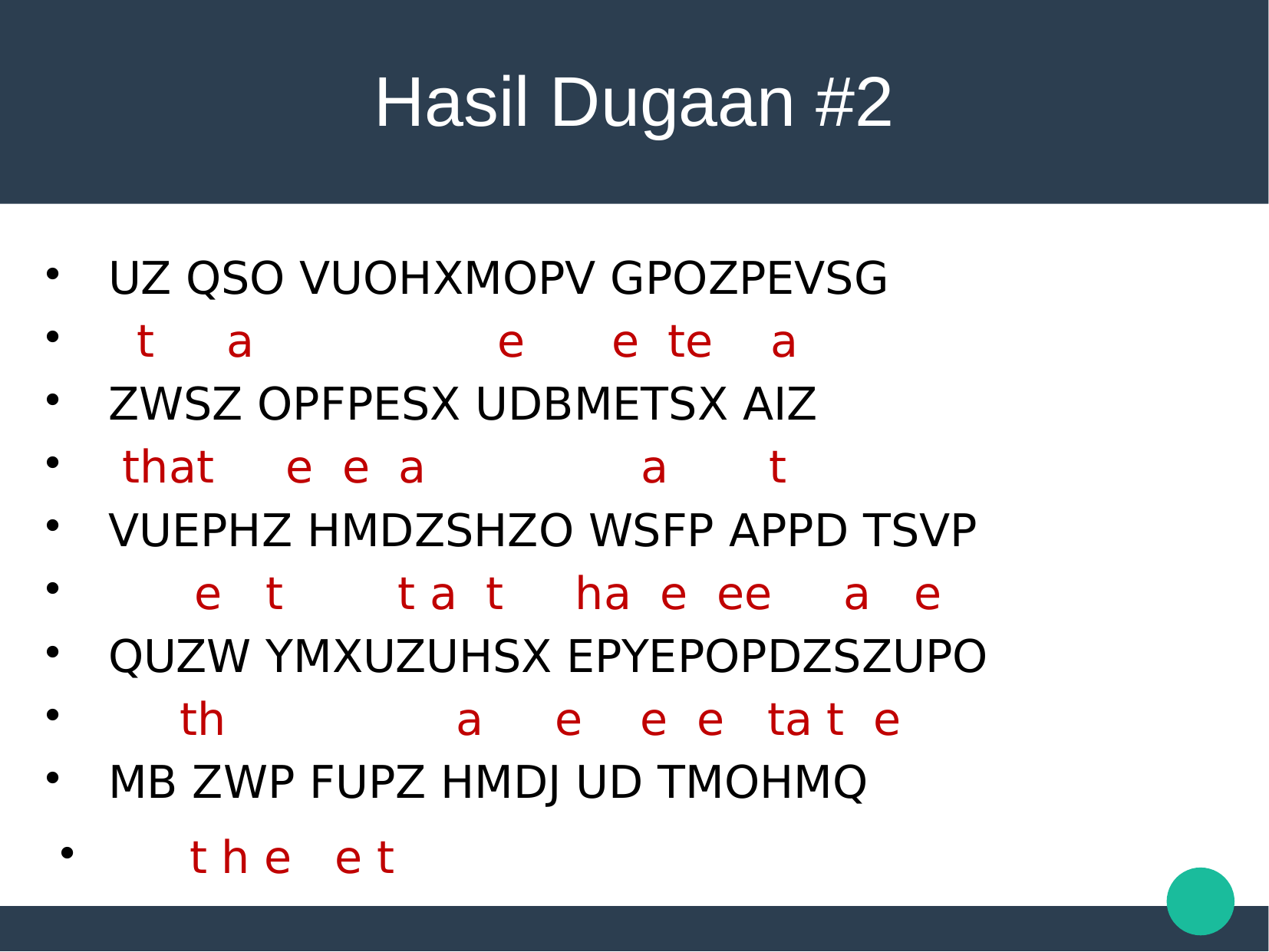

Hasil Dugaan #2
UZ QSO VUOHXMOPV GPOZPEVSG
  t     a                 e      e  te    a
ZWSZ OPFPESX UDBMETSX AIZ
 that     e  e  a               a       t
VUEPHZ HMDZSHZO WSFP APPD TSVP
      e   t        t a  t     ha  e  ee     a   e
QUZW YMXUZUHSX EPYEPOPDZSZUPO
     th                a     e    e  e   ta t  e
MB ZWP FUPZ HMDJ UD TMOHMQ
      t h e   e t